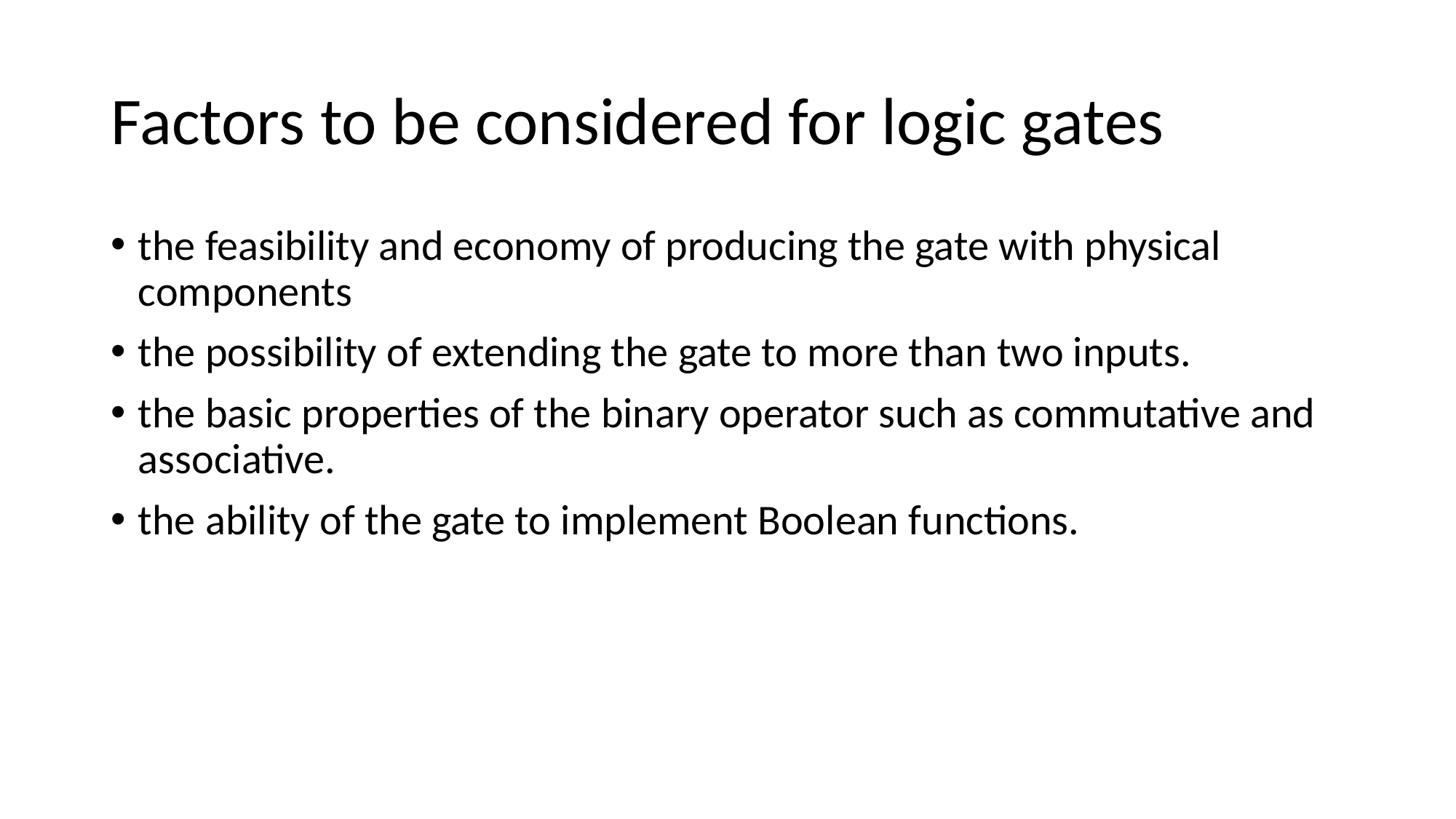

# Factors to be considered for logic gates
the feasibility and economy of producing the gate with physical components
the possibility of extending the gate to more than two inputs.
the basic properties of the binary operator such as commutative and associative.
the ability of the gate to implement Boolean functions.